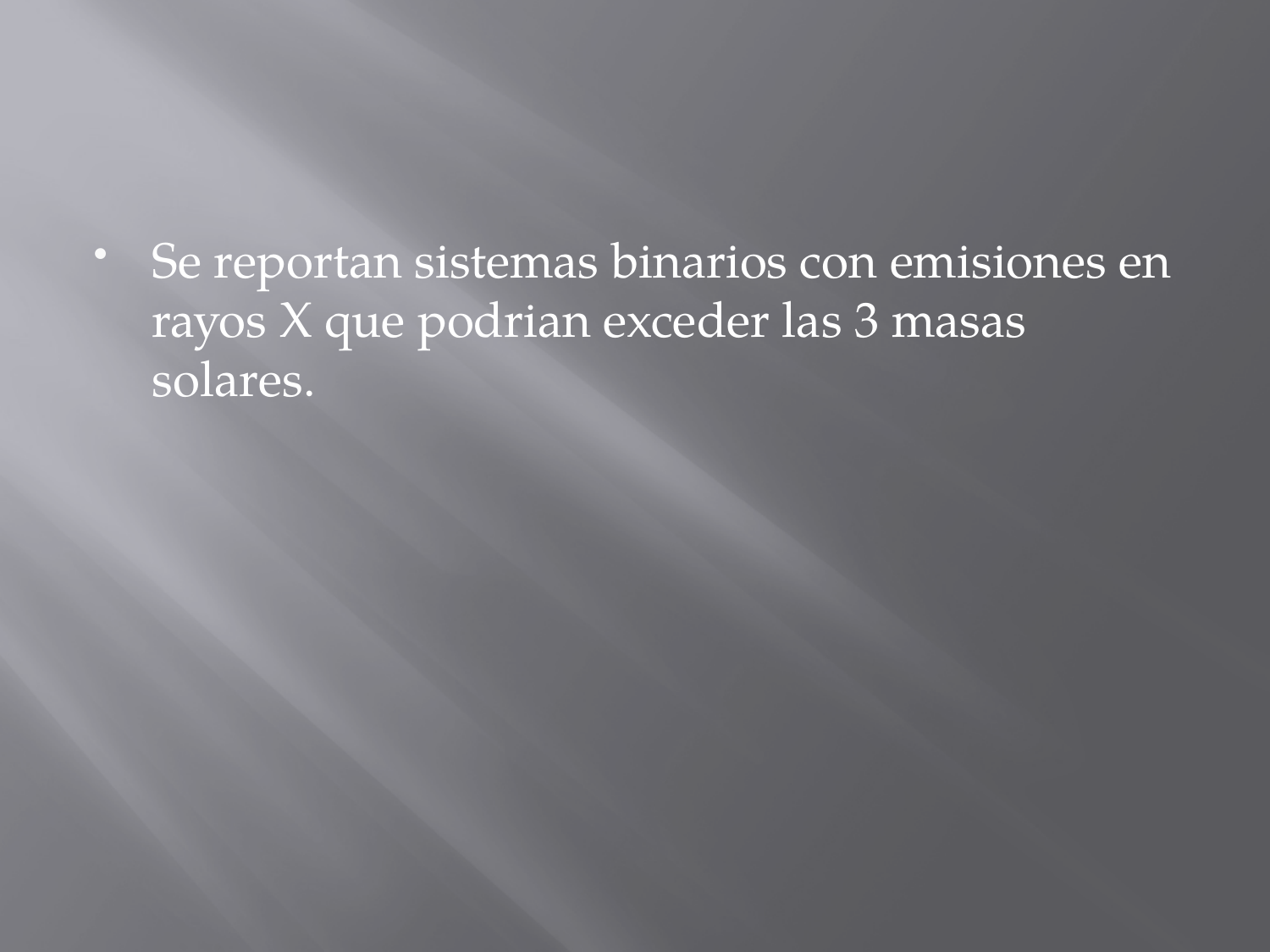

#
Se reportan sistemas binarios con emisiones en rayos X que podrian exceder las 3 masas solares.